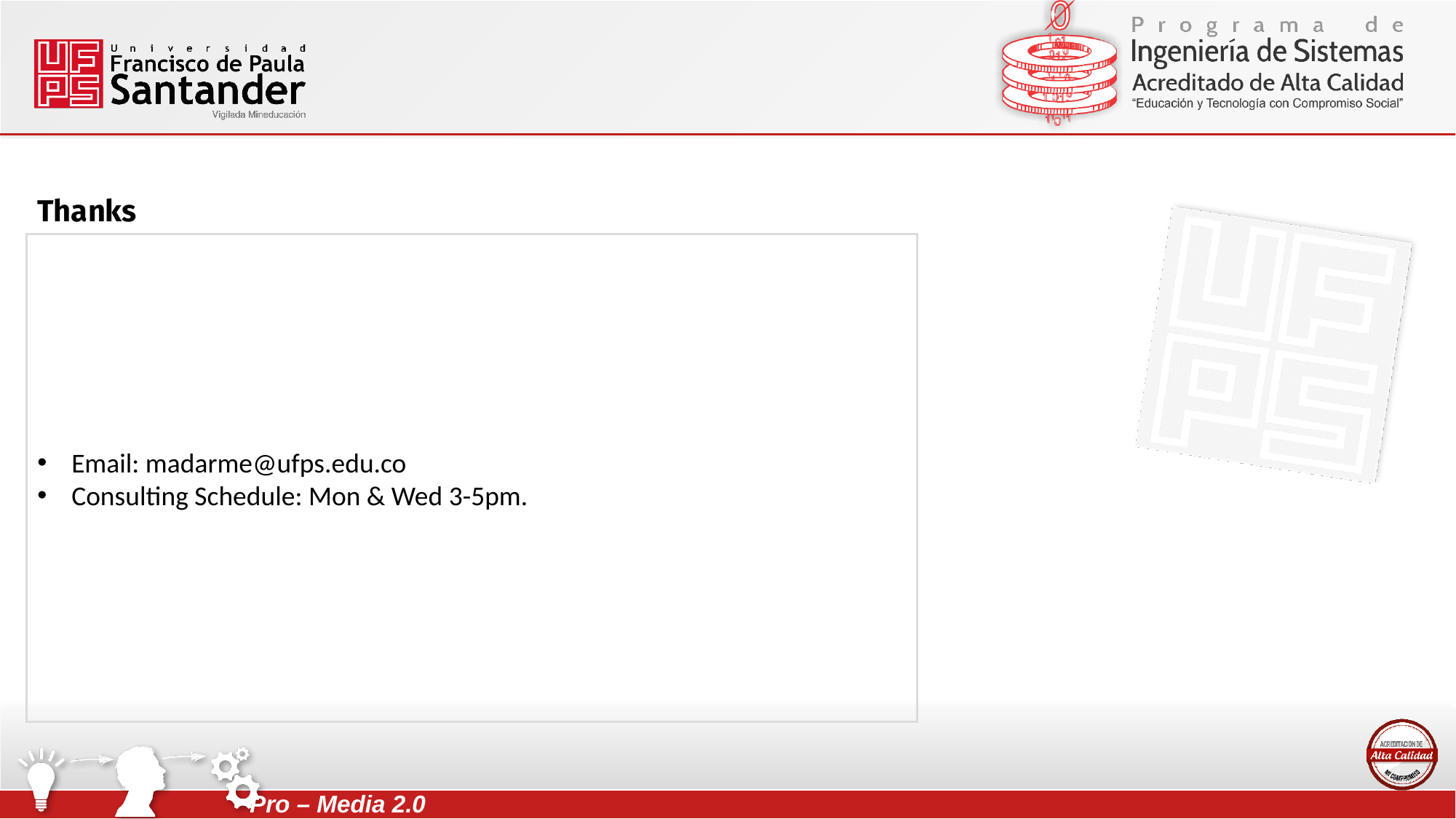

Thanks
Email: madarme@ufps.edu.co
Consulting Schedule: Mon & Wed 3-5pm.